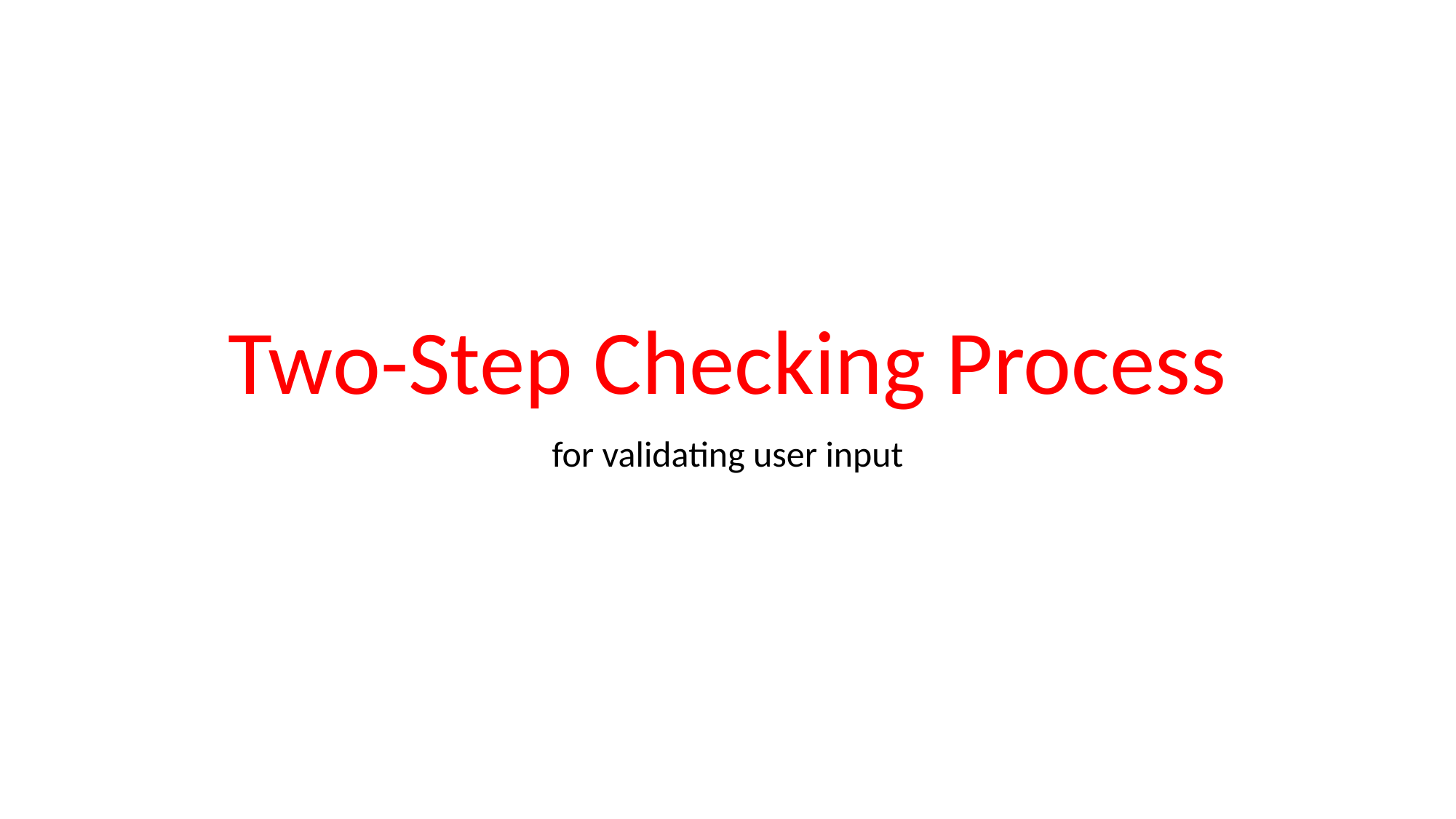

# Two-Step Checking Process
for validating user input